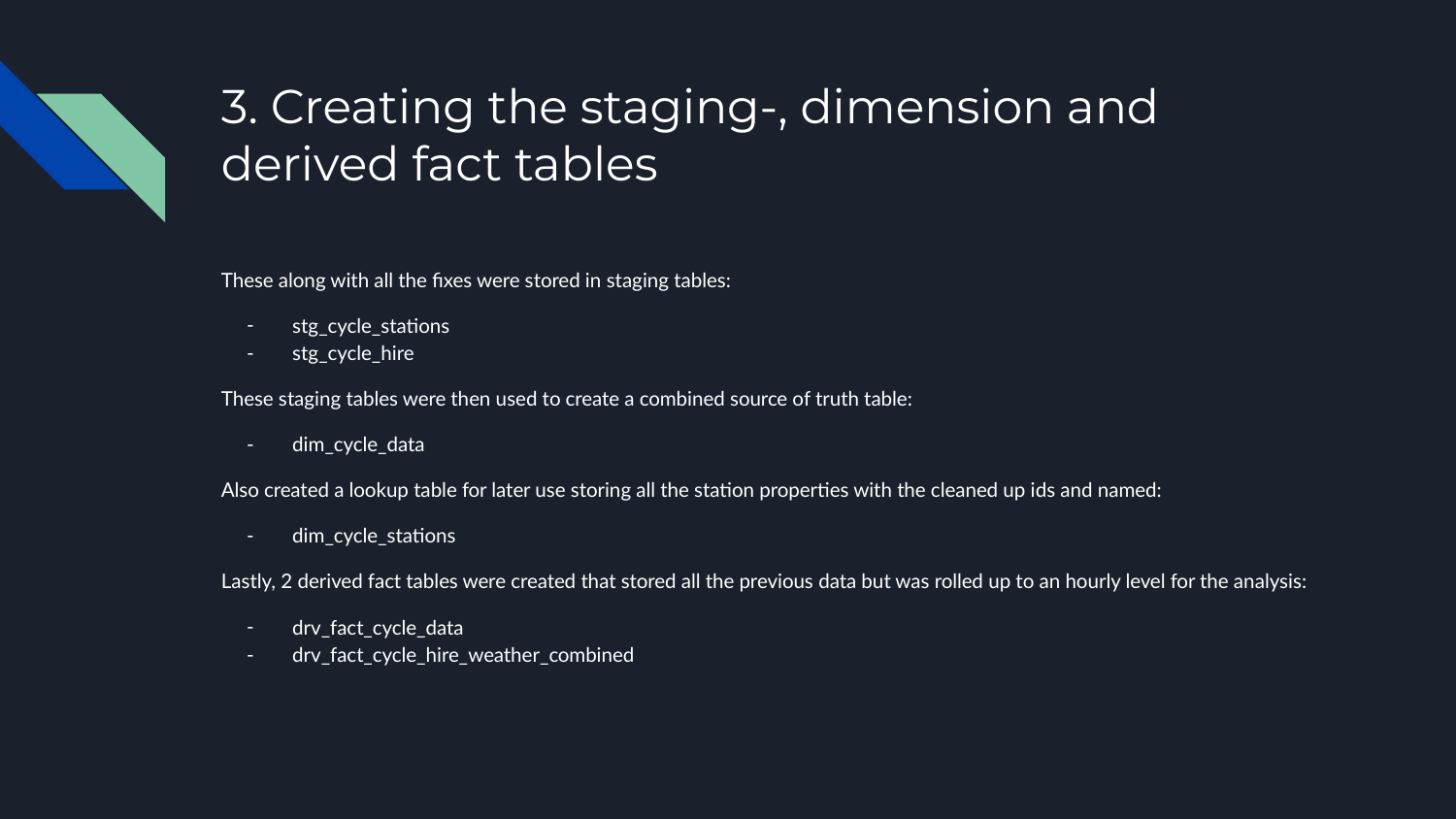

# 3. Creating the staging-, dimension and derived fact tables
These along with all the fixes were stored in staging tables:
stg_cycle_stations
stg_cycle_hire
These staging tables were then used to create a combined source of truth table:
dim_cycle_data
Also created a lookup table for later use storing all the station properties with the cleaned up ids and named:
dim_cycle_stations
Lastly, 2 derived fact tables were created that stored all the previous data but was rolled up to an hourly level for the analysis:
drv_fact_cycle_data
drv_fact_cycle_hire_weather_combined